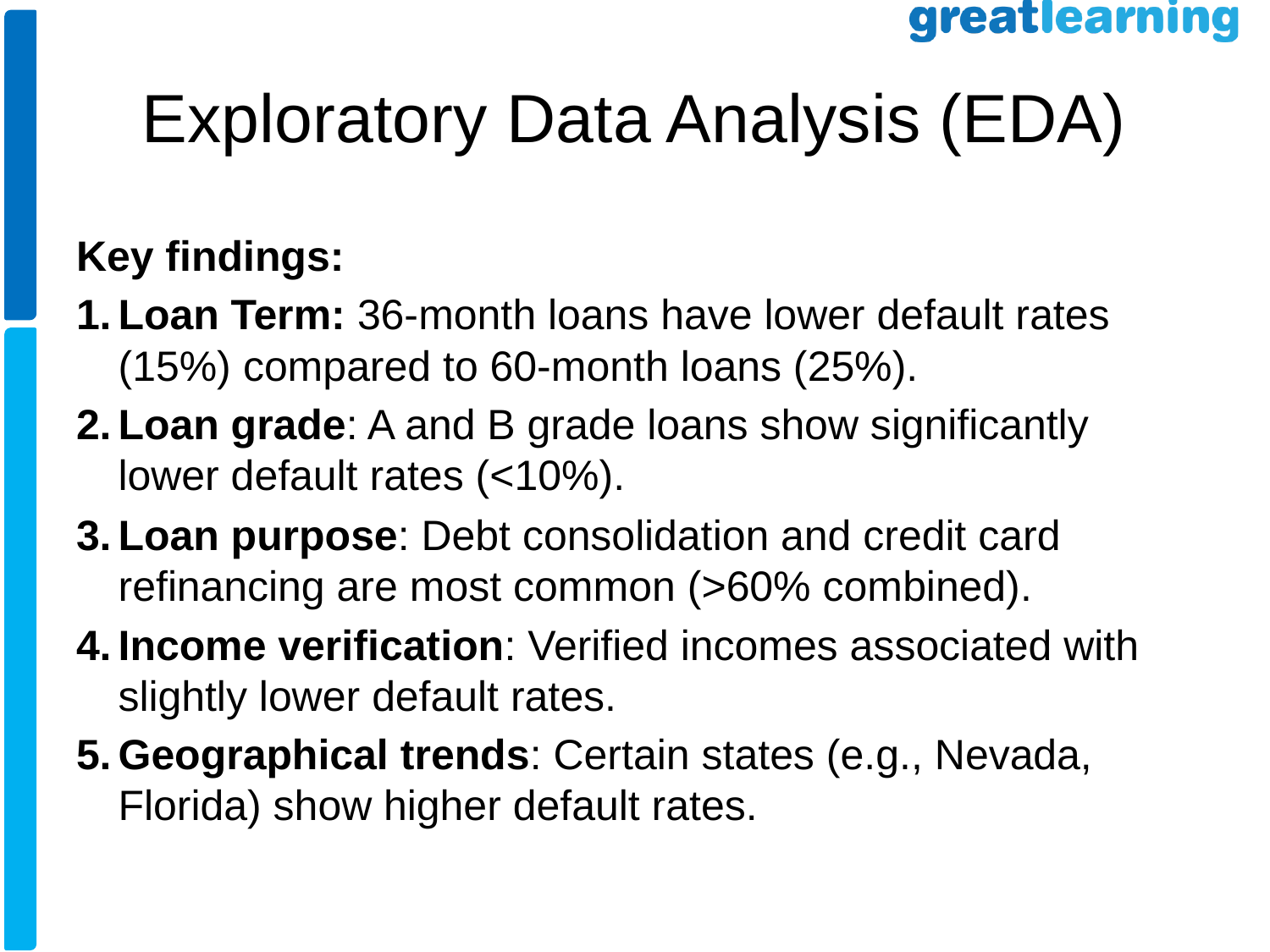

# Exploratory Data Analysis (EDA)
Key findings:
Loan Term: 36-month loans have lower default rates (15%) compared to 60-month loans (25%).
Loan grade: A and B grade loans show significantly lower default rates (<10%).
Loan purpose: Debt consolidation and credit card refinancing are most common (>60% combined).
Income verification: Verified incomes associated with slightly lower default rates.
Geographical trends: Certain states (e.g., Nevada, Florida) show higher default rates.